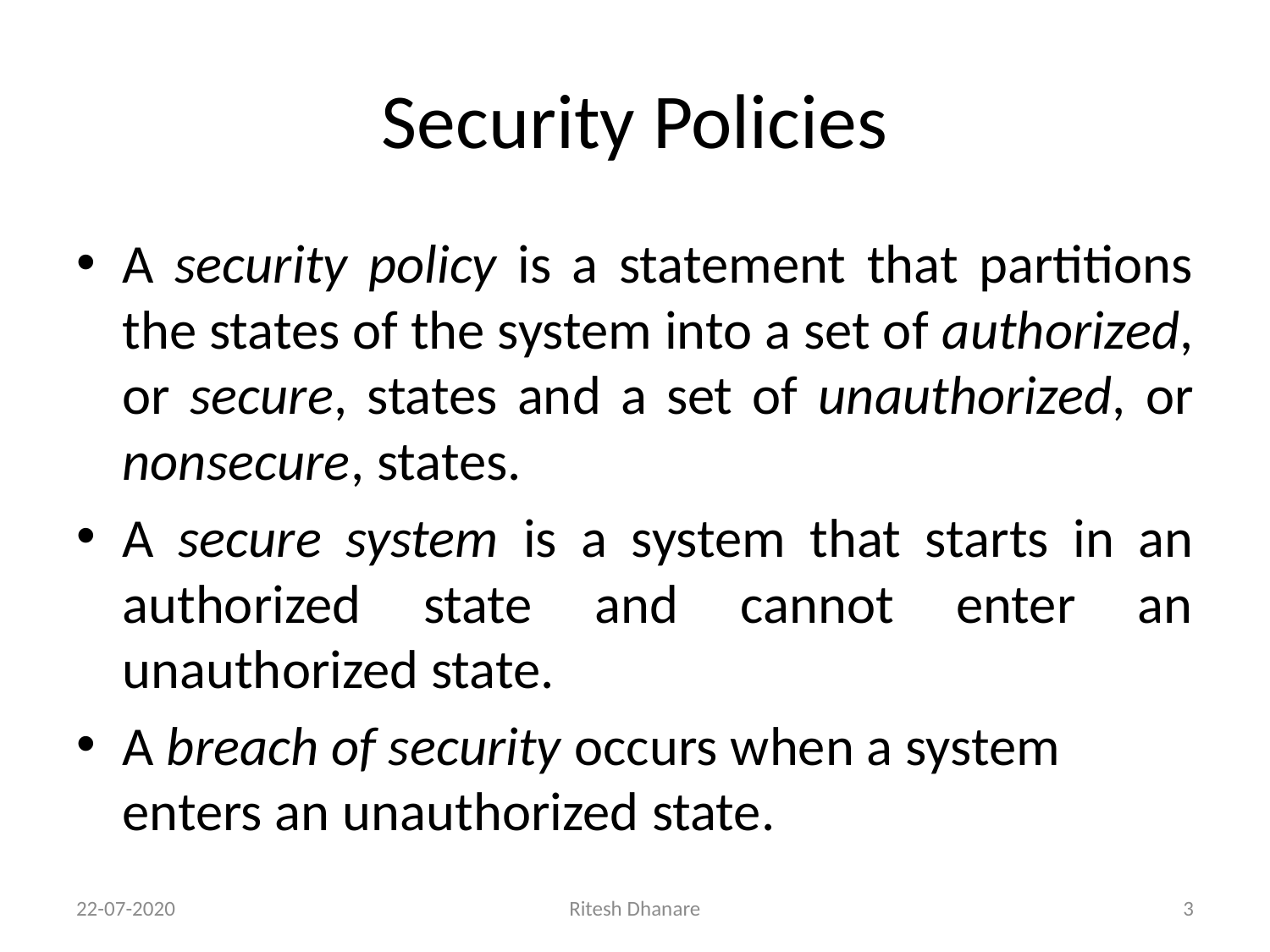

# Security Policies
A security policy is a statement that partitions the states of the system into a set of authorized, or secure, states and a set of unauthorized, or nonsecure, states.
A secure system is a system that starts in an authorized state and cannot enter an unauthorized state.
A breach of security occurs when a system enters an unauthorized state.

22-07-2020
Ritesh Dhanare
3